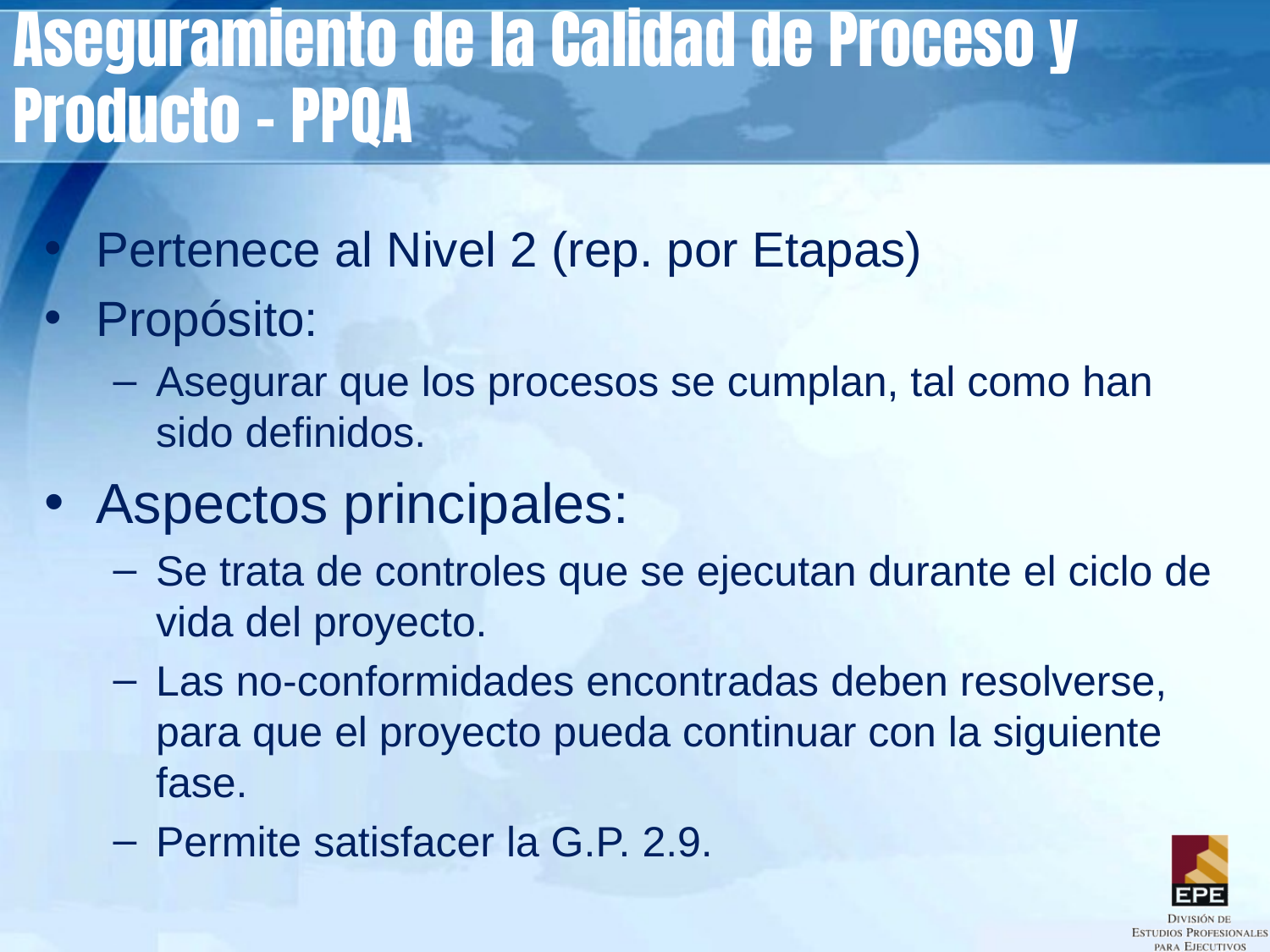

# Aseguramiento de la Calidad de Proceso y Producto - PPQA

Pertenece al Nivel 2 (rep. por Etapas)
Propósito:
Asegurar que los procesos se cumplan, tal como han sido definidos.
Aspectos principales:
Se trata de controles que se ejecutan durante el ciclo de vida del proyecto.
Las no-conformidades encontradas deben resolverse, para que el proyecto pueda continuar con la siguiente fase.
Permite satisfacer la G.P. 2.9.